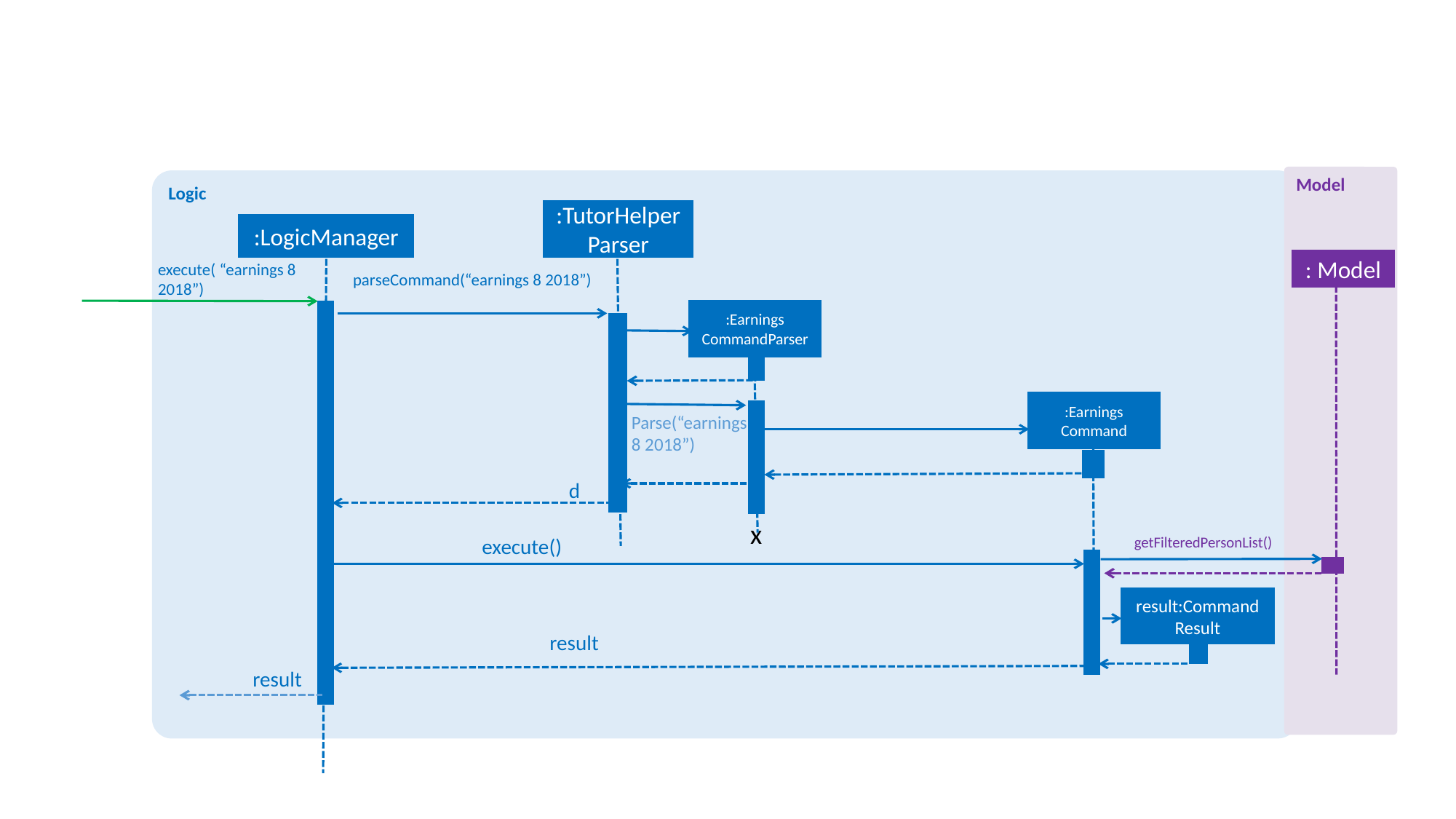

Model
Logic
:TutorHelperParser
:LogicManager
: Model
execute( “earnings 8 2018”)
parseCommand(“earnings 8 2018”)

:Earnings
CommandParser

:Earnings
Command

Parse(“earnings 8 2018”)

d
x
getFilteredPersonList()
execute()

result:Command Result
result

result